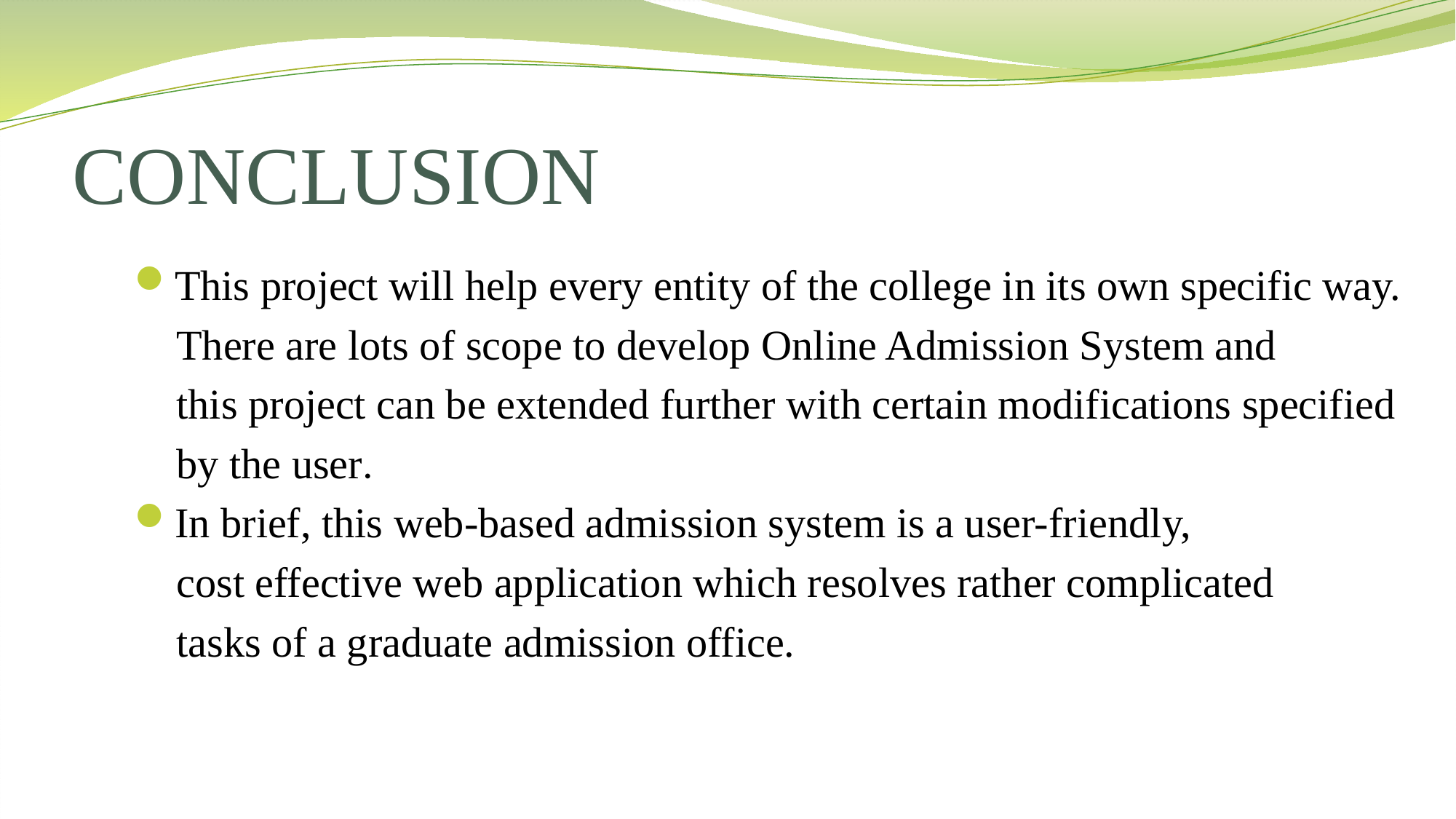

# CONCLUSION
This project will help every entity of the college in its own specific way.
    There are lots of scope to develop Online Admission System and
    this project can be extended further with certain modifications specified
    by the user.
In brief, this web-based admission system is a user-friendly,
    cost effective web application which resolves rather complicated
    tasks of a graduate admission office.